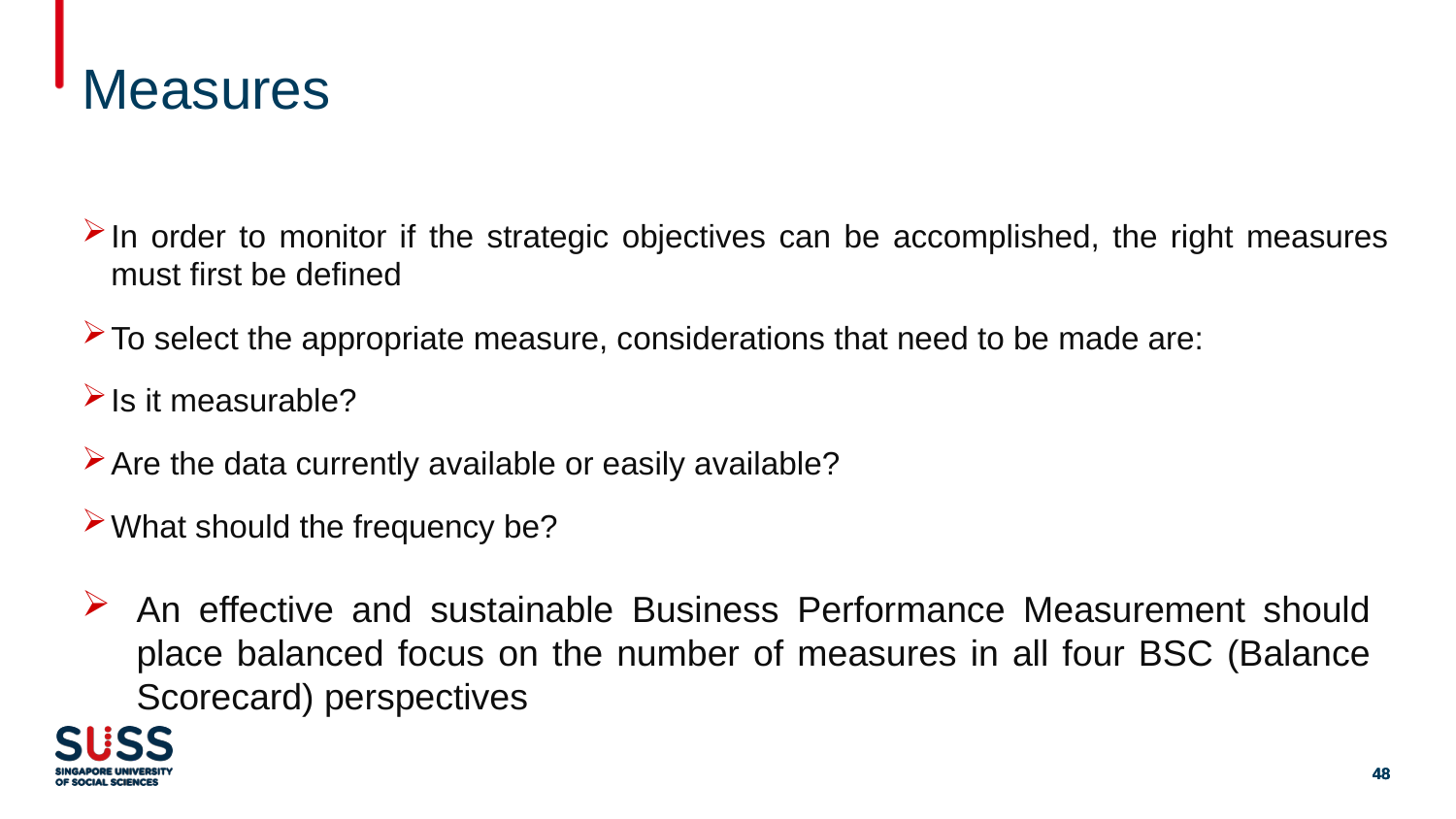

# Measures

In order to monitor if the strategic objectives can be accomplished, the right measures must first be defined
To select the appropriate measure, considerations that need to be made are:
Is it measurable?
Are the data currently available or easily available?
What should the frequency be?
An effective and sustainable Business Performance Measurement should place balanced focus on the number of measures in all four BSC (Balance Scorecard) perspectives